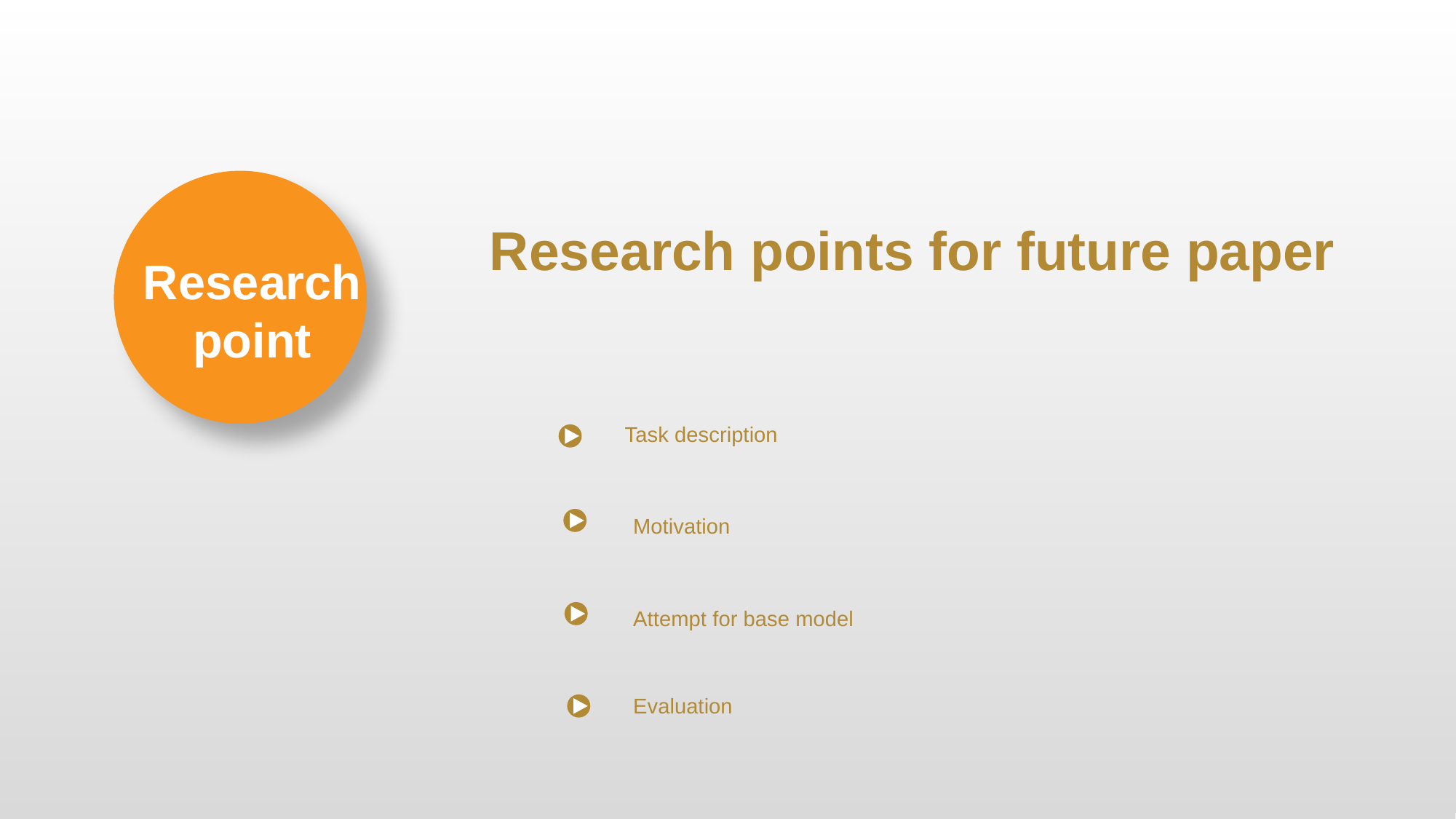

Research points for future paper
Research point

Task description

Motivation

Attempt for base model

Evaluation